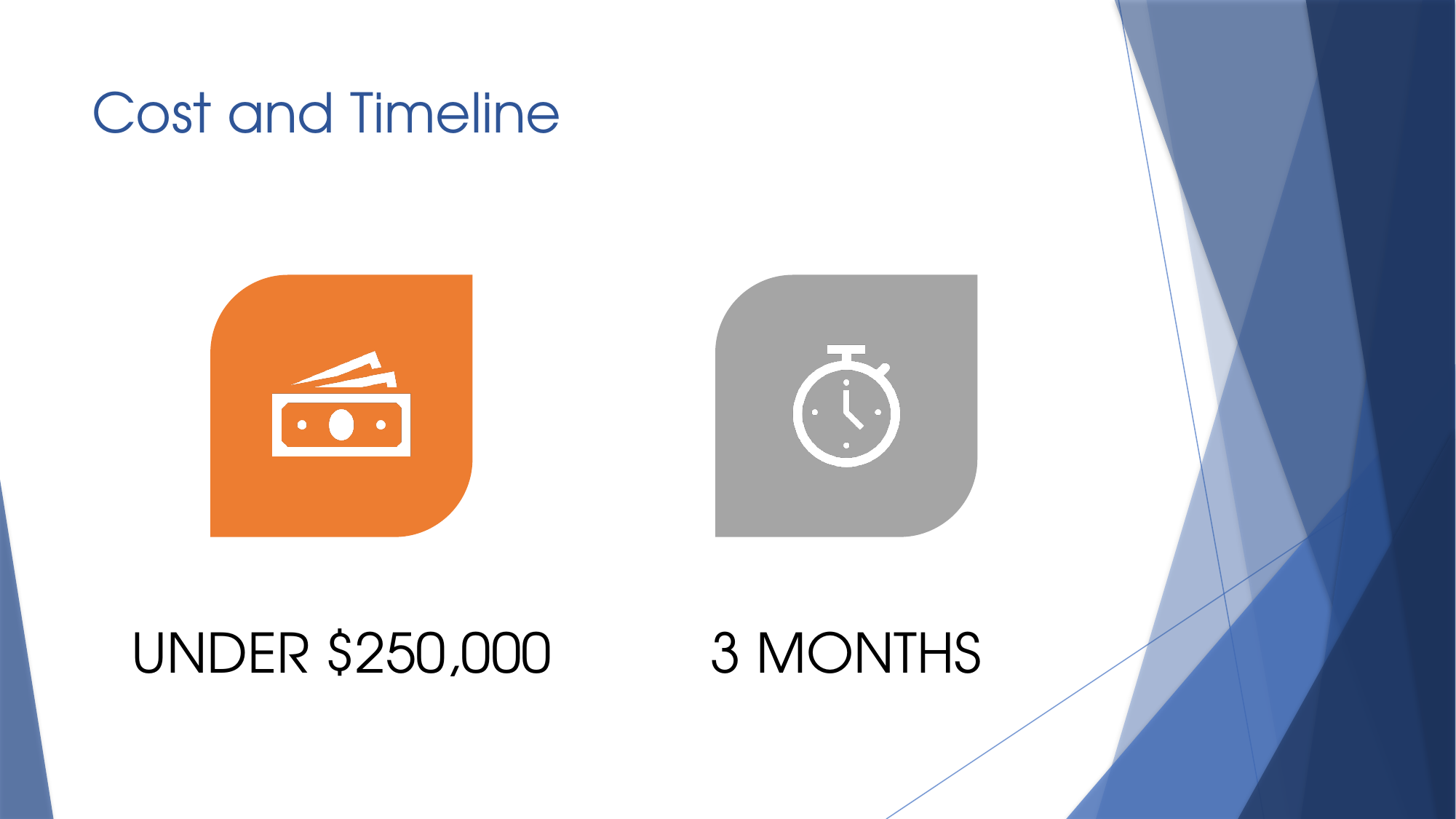

# Cost and Timeline
Under $250,000
3 months